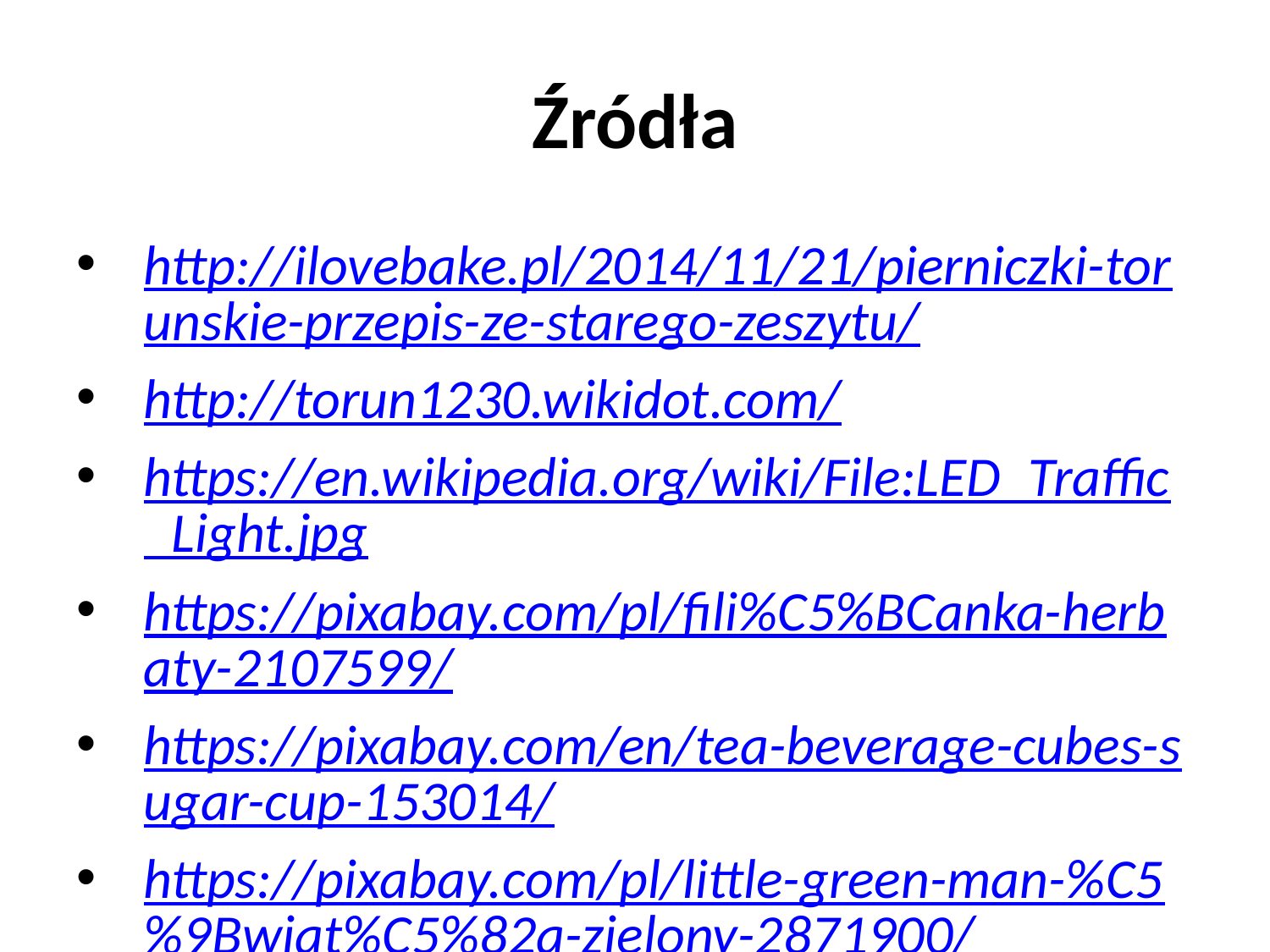

# Źródła
http://ilovebake.pl/2014/11/21/pierniczki-torunskie-przepis-ze-starego-zeszytu/
http://torun1230.wikidot.com/
https://en.wikipedia.org/wiki/File:LED_Traffic_Light.jpg
https://pixabay.com/pl/fili%C5%BCanka-herbaty-2107599/
https://pixabay.com/en/tea-beverage-cubes-sugar-cup-153014/
https://pixabay.com/pl/little-green-man-%C5%9Bwiat%C5%82a-zielony-2871900/
https://upload.wikimedia.org/wikipedia/commons/8/8f/Casio_fx-991ES_Calculator_New.jpg
http://pngimg.com/uploads/calculator/calculator_PNG7931.png